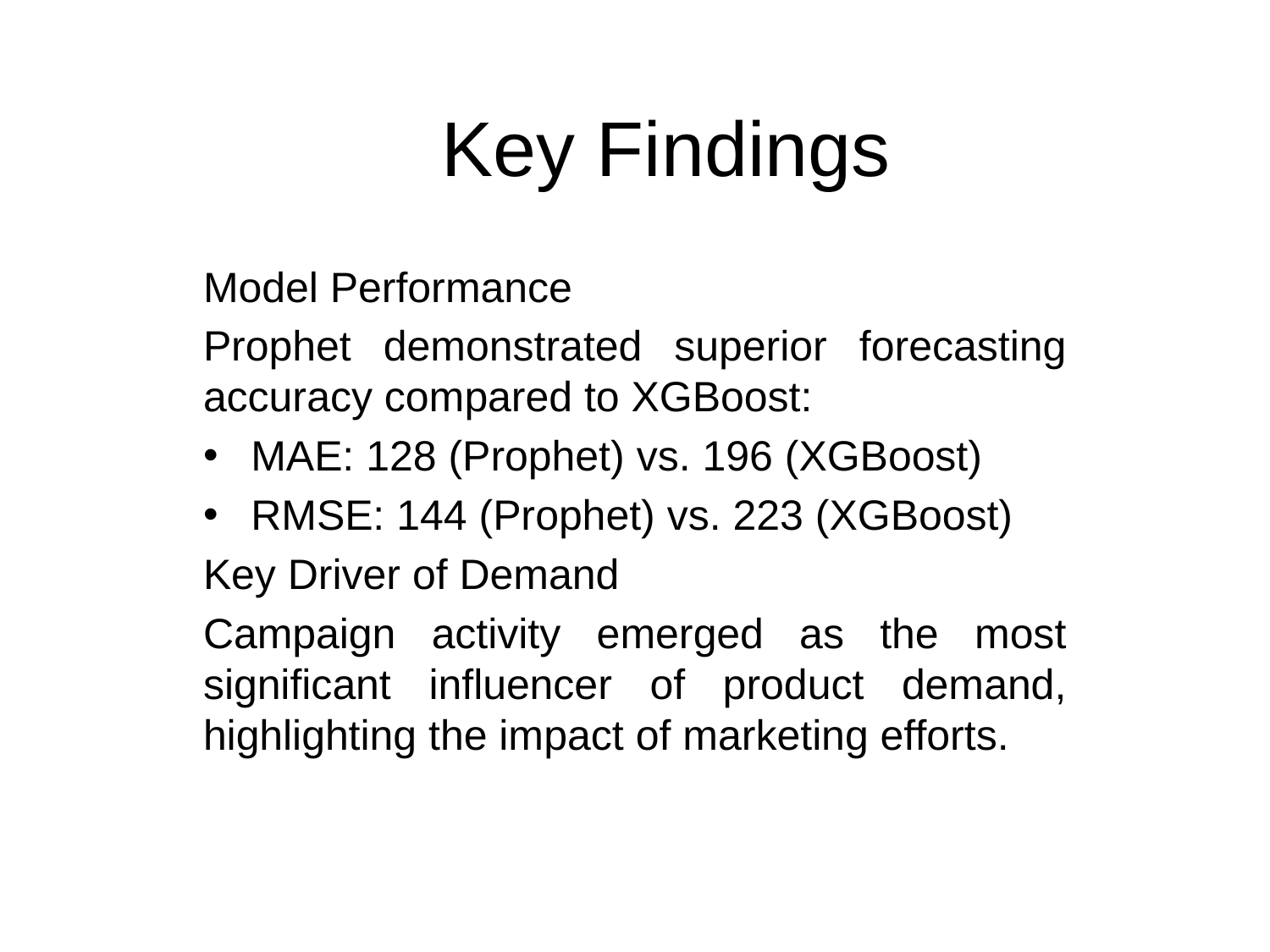

# Key Findings
Model Performance
Prophet demonstrated superior forecasting accuracy compared to XGBoost:
MAE: 128 (Prophet) vs. 196 (XGBoost)
RMSE: 144 (Prophet) vs. 223 (XGBoost)
Key Driver of Demand
Campaign activity emerged as the most significant influencer of product demand, highlighting the impact of marketing efforts.